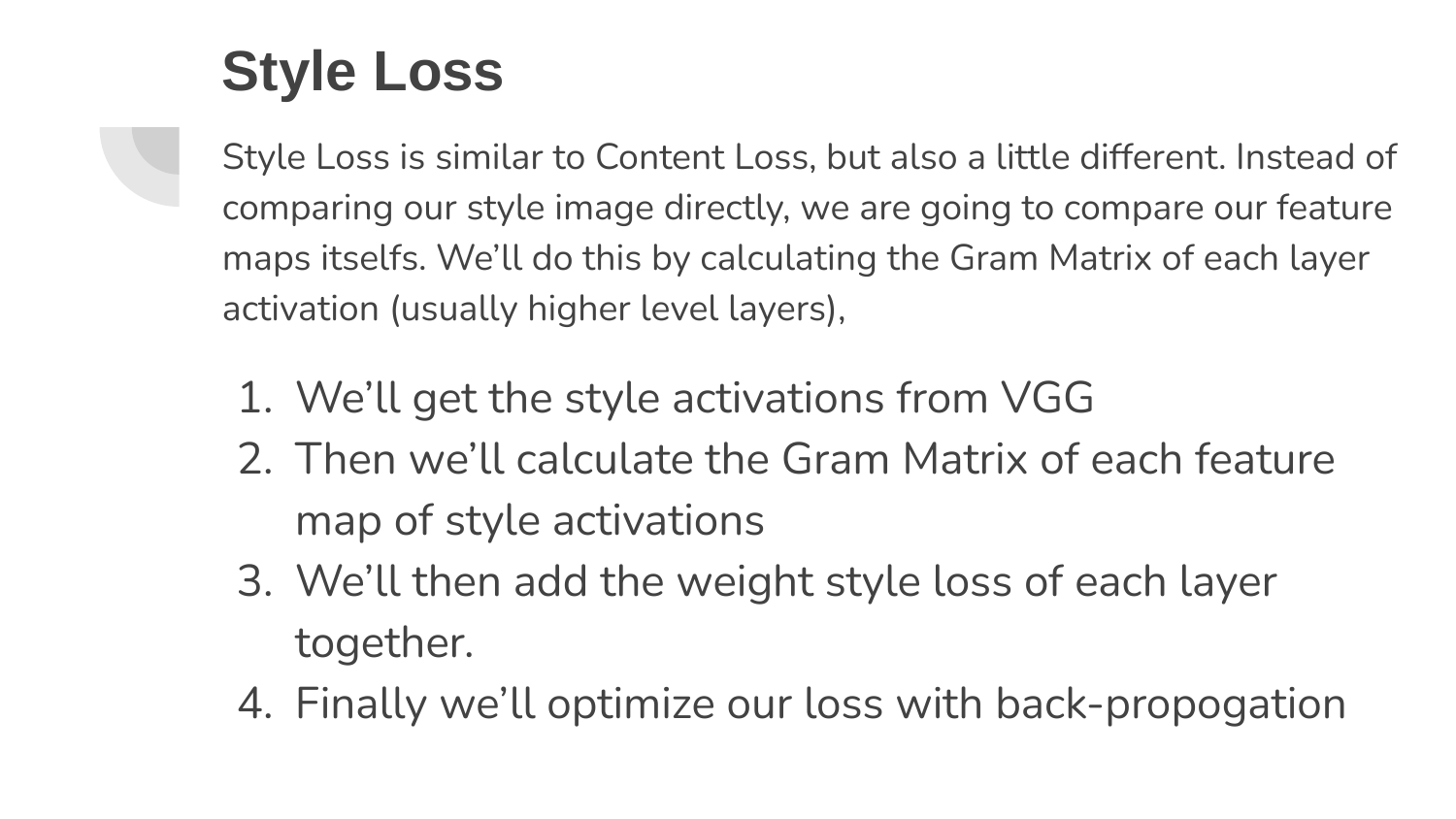

# Style Loss
Style Loss is similar to Content Loss, but also a little different. Instead of comparing our style image directly, we are going to compare our feature maps itselfs. We’ll do this by calculating the Gram Matrix of each layer activation (usually higher level layers),
We’ll get the style activations from VGG
Then we’ll calculate the Gram Matrix of each feature map of style activations
We’ll then add the weight style loss of each layer together.
Finally we’ll optimize our loss with back-propogation